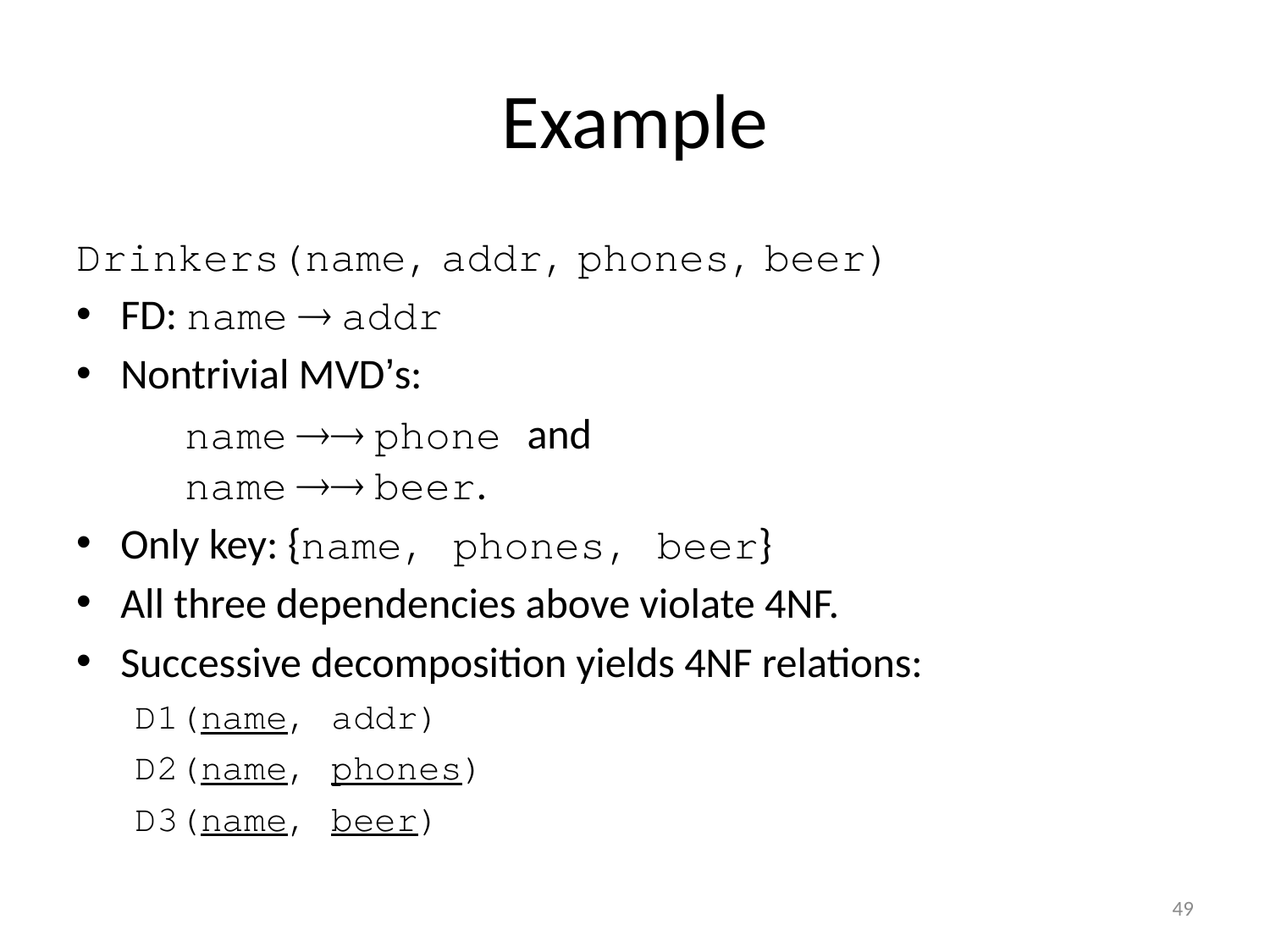

# Example
Drinkers(name, addr, phones, beer)
FD: name → addr
Nontrivial MVD’s:
	name →→ phone and
	name →→ beer.
Only key: {name, phones, beer}
All three dependencies above violate 4NF.
Successive decomposition yields 4NF relations:
D1(name, addr)
D2(name, phones)
D3(name, beer)

49